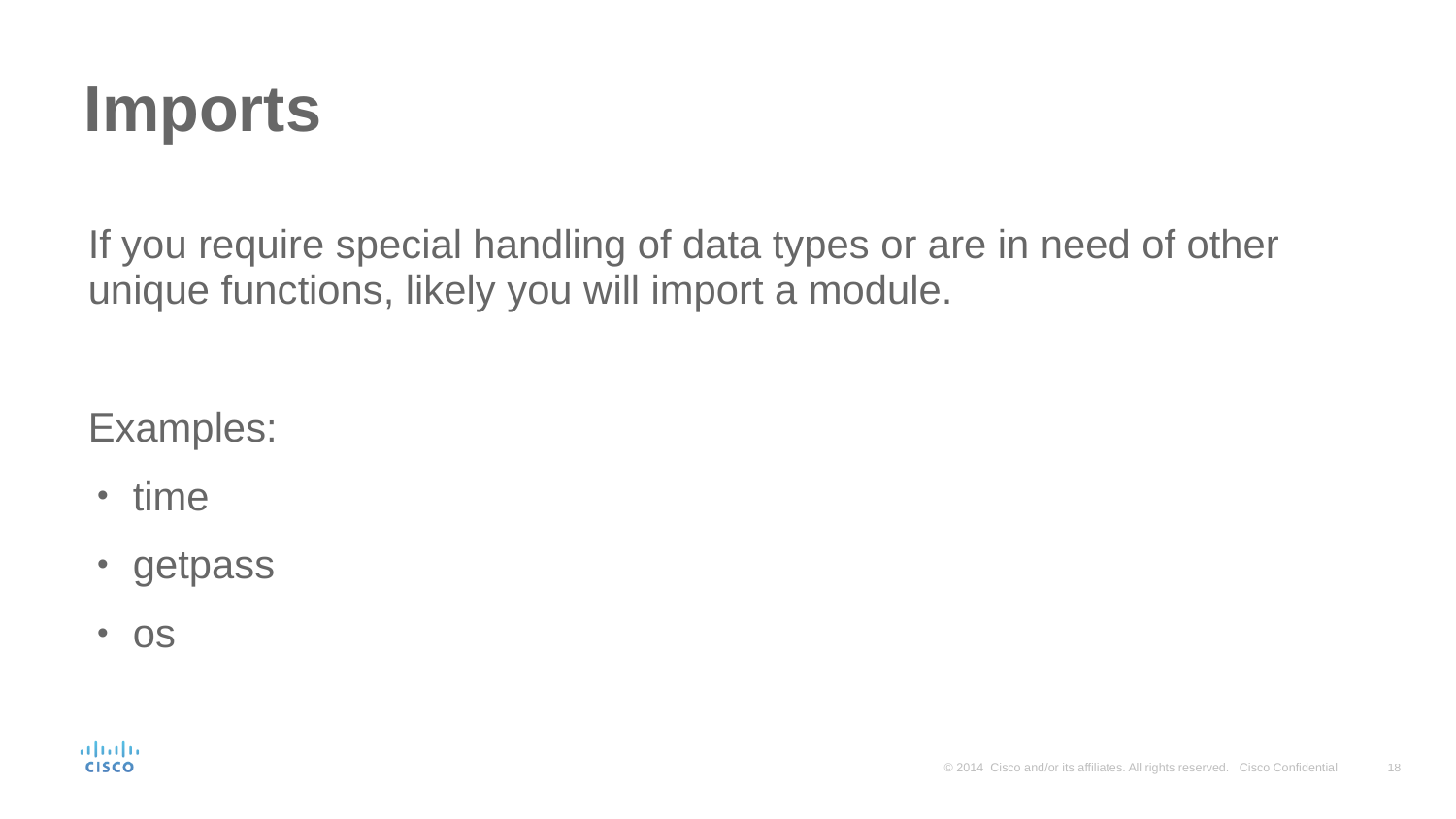

# Imports
If you require special handling of data types or are in need of other unique functions, likely you will import a module.

Examples:
time
getpass
os